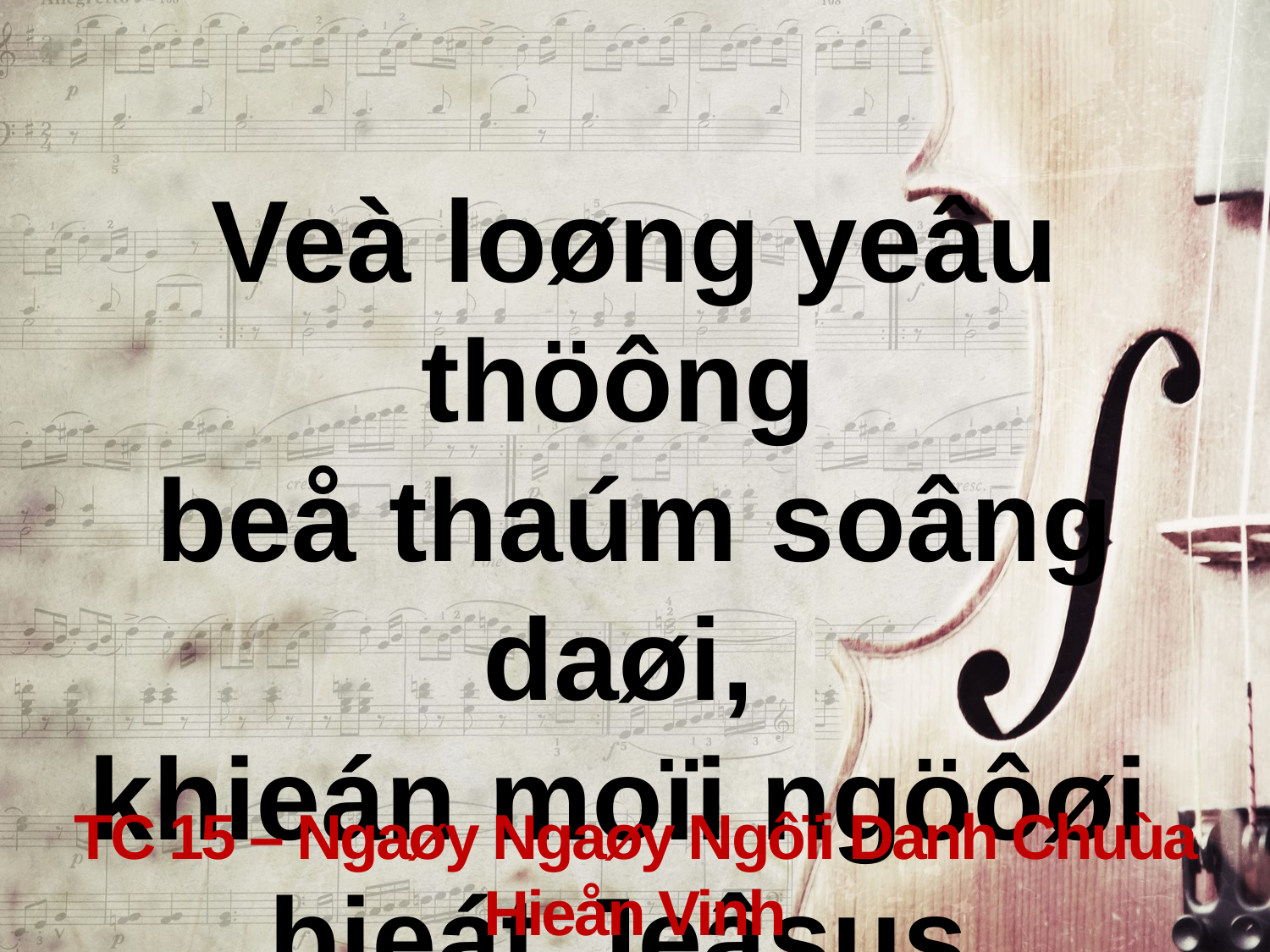

Veà loøng yeâu thöông
beå thaúm soâng daøi,
khieán moïi ngöôøi
bieát Jeâsus.
TC 15 – Ngaøy Ngaøy Ngôïi Danh Chuùa Hieån Vinh